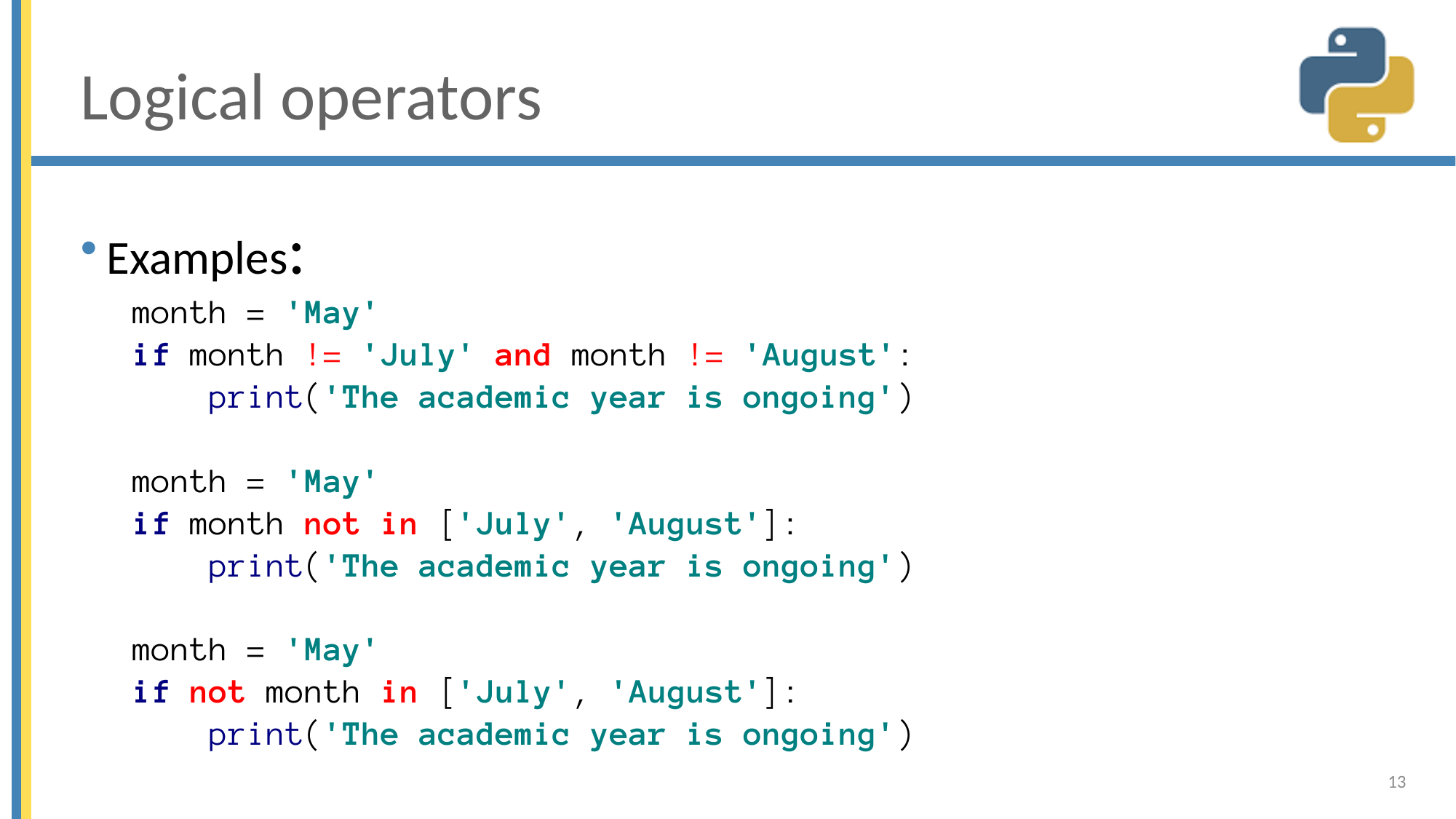

# Logical operators
Examples:
month = 'May'
if month != 'July' and month != 'August':
    print('The academic year is ongoing')
month = 'May'
if month not in ['July', 'August']:
    print('The academic year is ongoing')
month = 'May'
if not month in ['July', 'August']:
    print('The academic year is ongoing')

13